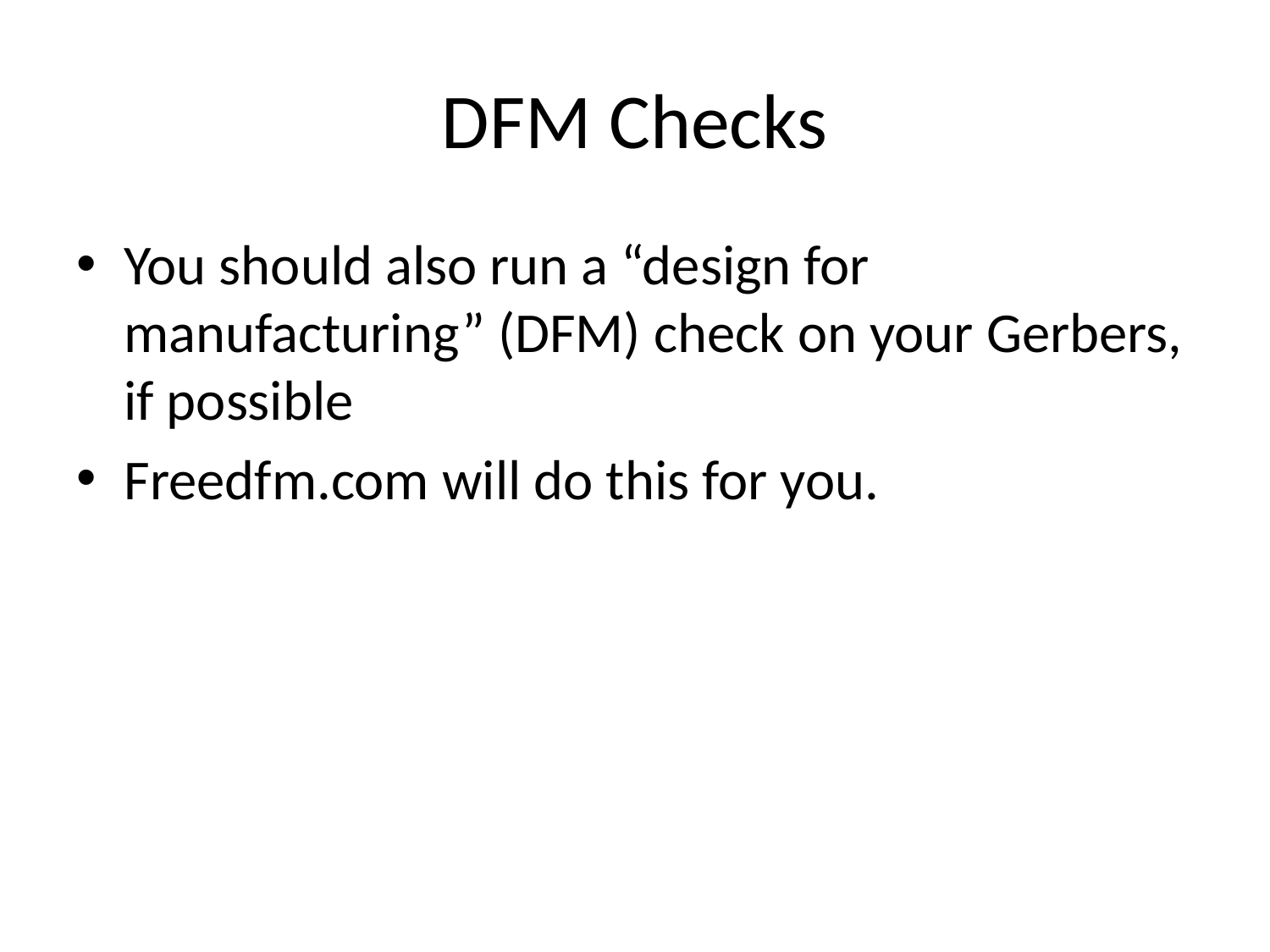

# DFM Checks
You should also run a “design for manufacturing” (DFM) check on your Gerbers, if possible
Freedfm.com will do this for you.